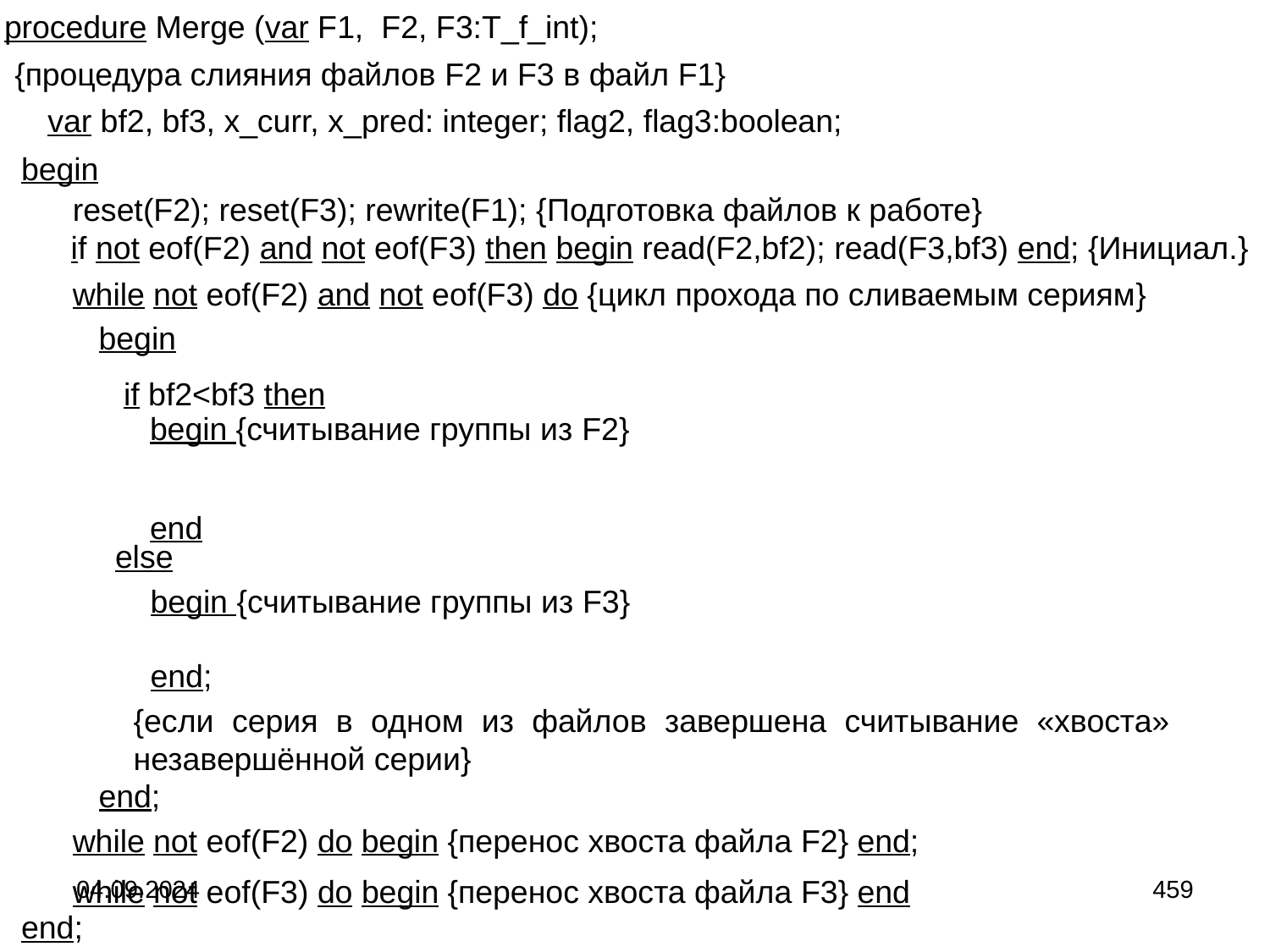

procedure Merge (var F1,  F2, F3:T_f_int);
{процедура слияния файлов F2 и F3 в файл F1}
  var bf2, bf3, x_curr, x_pred: integer; flag2, flag3:boolean;
begin
  reset(F2); reset(F3); rewrite(F1); {Подготовка файлов к работе}
if not eof(F2) and not eof(F3) then begin read(F2,bf2); read(F3,bf3) end; {Инициал.}
  while not eof(F2) and not eof(F3) do {цикл прохода по сливаемым сериям}
begin
if bf2<bf3 then
begin {считывание группы из F2}
end
else
begin {считывание группы из F3}
end;
{если серия в одном из файлов завершена считывание «хвоста» незавершённой серии}
end;
  while not eof(F2) do begin {перенос хвоста файла F2} end;
  while not eof(F3) do begin {перенос хвоста файла F3} end
04.09.2024
459
end;